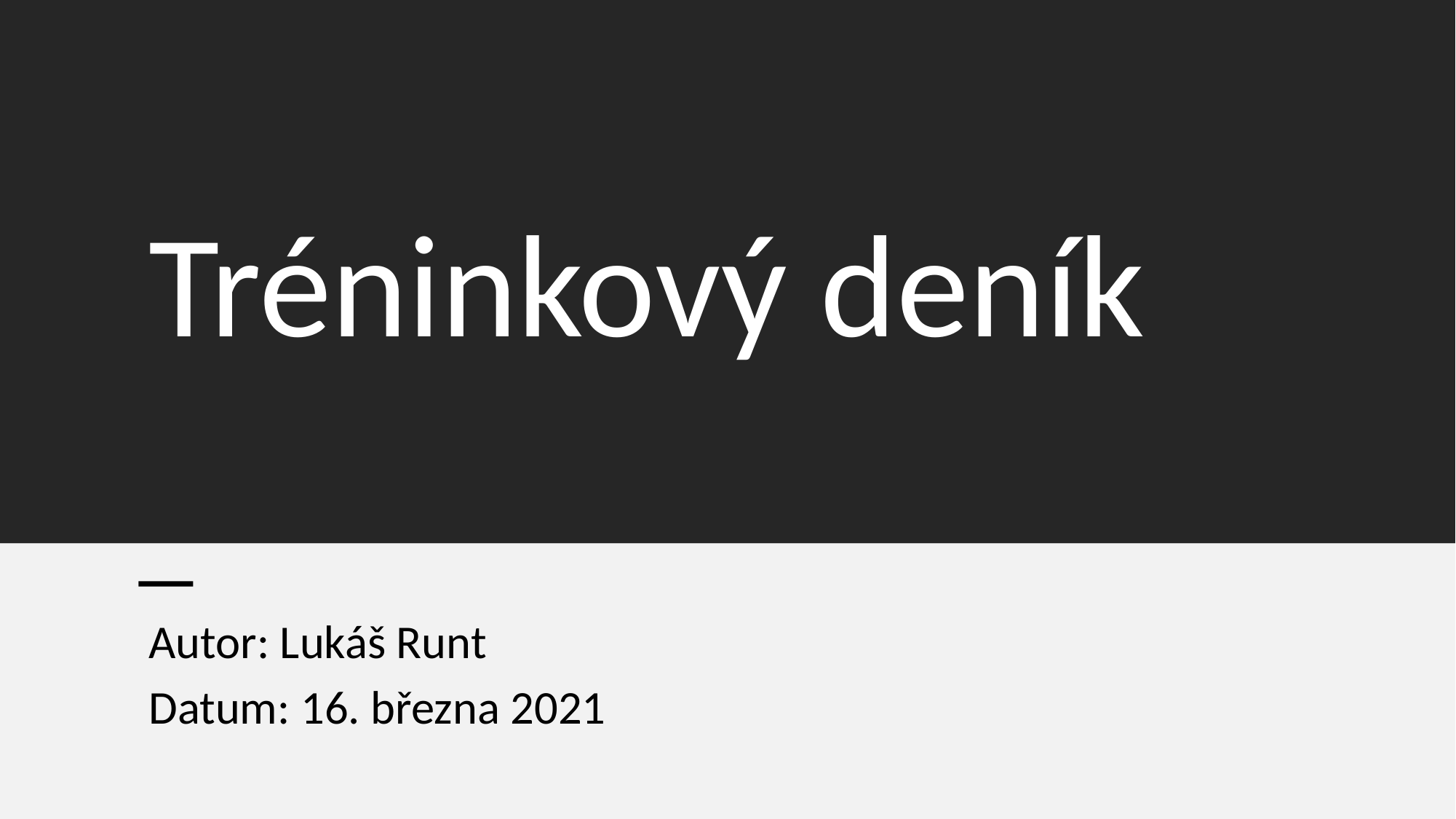

# Tréninkový deník

Autor: Lukáš Runt
Datum: 16. března 2021